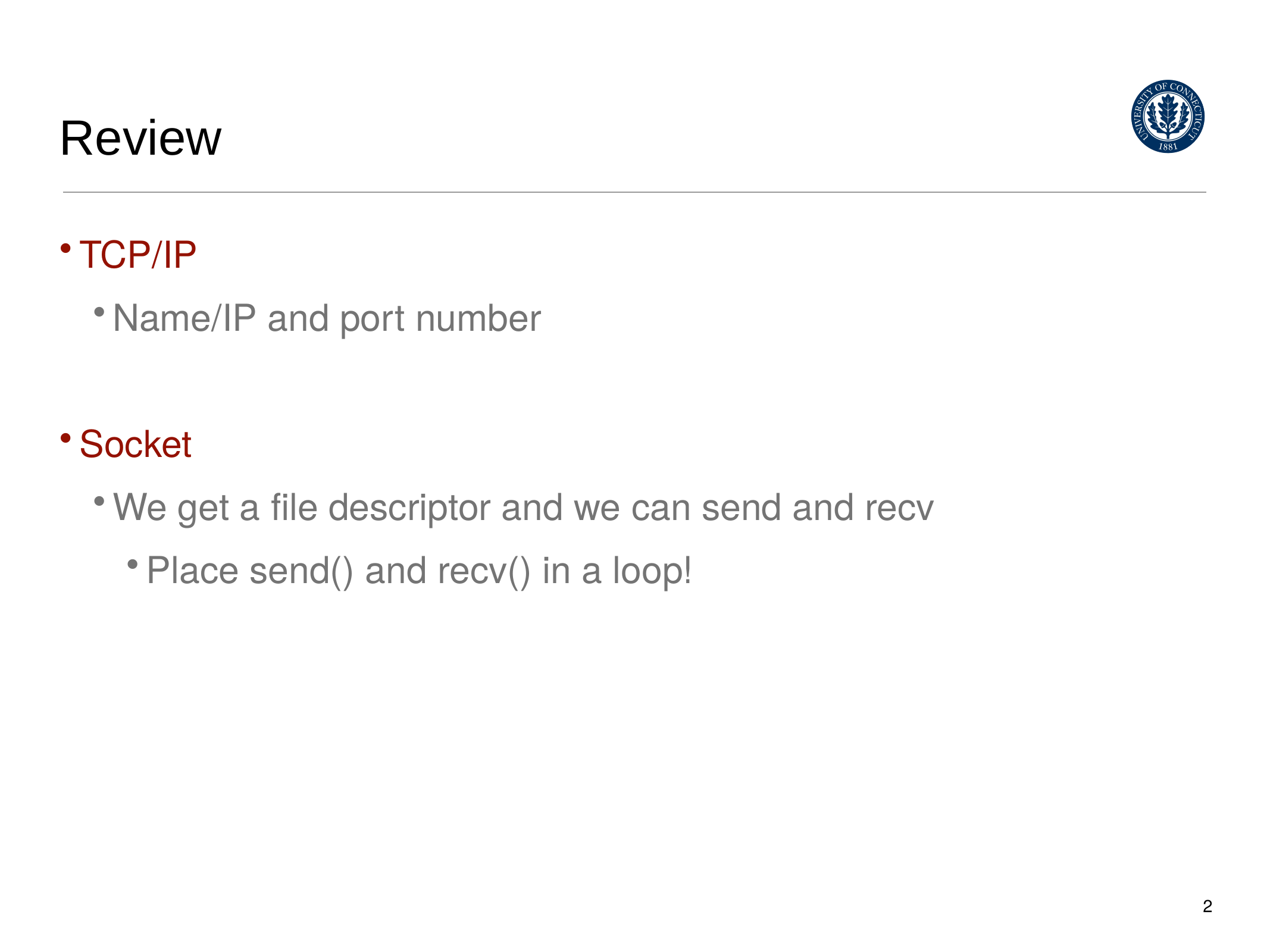

# Review
TCP/IP
Name/IP and port number

Socket
We get a file descriptor and we can send and recv
Place send() and recv() in a loop!

2